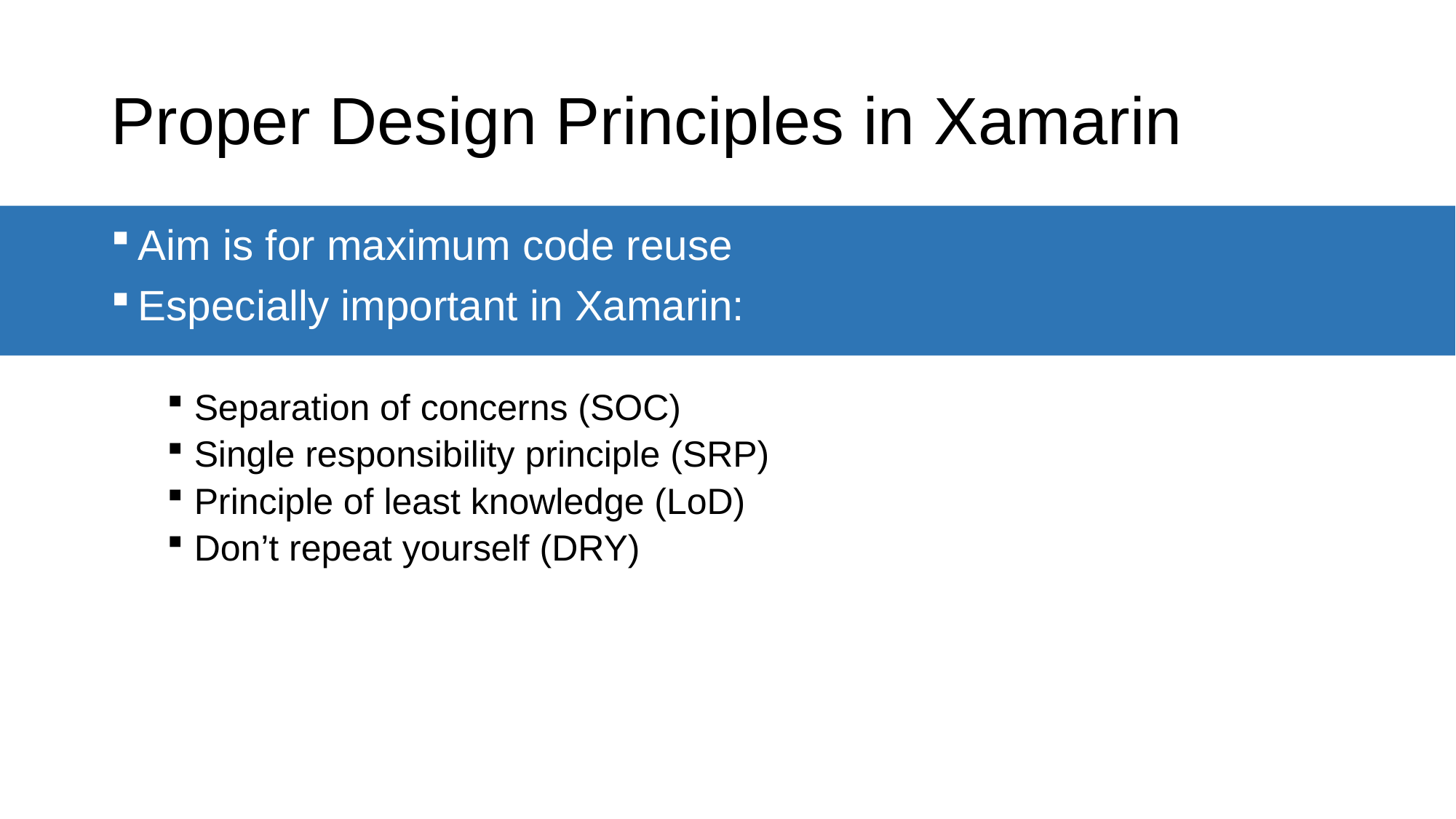

# Proper Design Principles in Xamarin

Aim is for maximum code reuse
Especially important in Xamarin:
Separation of concerns (SOC)
Single responsibility principle (SRP)
Principle of least knowledge (LoD)
Don’t repeat yourself (DRY)